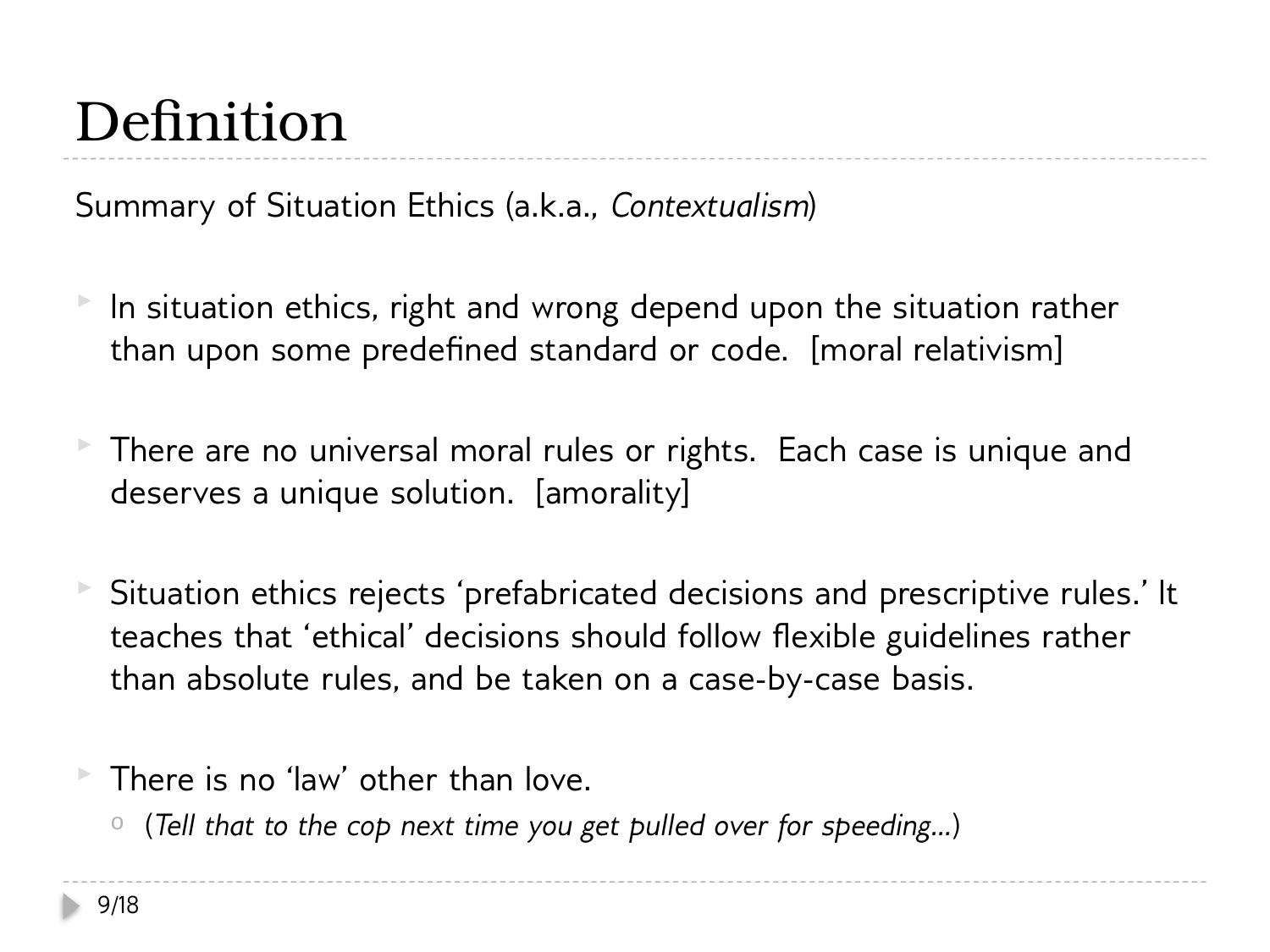

# Definition
Summary of Situation Ethics (a.k.a., Contextualism)

In situation ethics, right and wrong depend upon the situation rather than upon some predefined standard or code.  [moral relativism]

There are no universal moral rules or rights.  Each case is unique and deserves a unique solution.  [amorality]

Situation ethics rejects ‘prefabricated decisions and prescriptive rules.’ It teaches that ‘ethical’ decisions should follow flexible guidelines rather than absolute rules, and be taken on a case-by-case basis.

There is no ‘law’ other than love.
(Tell that to the cop next time you get pulled over for speeding…)
9/18